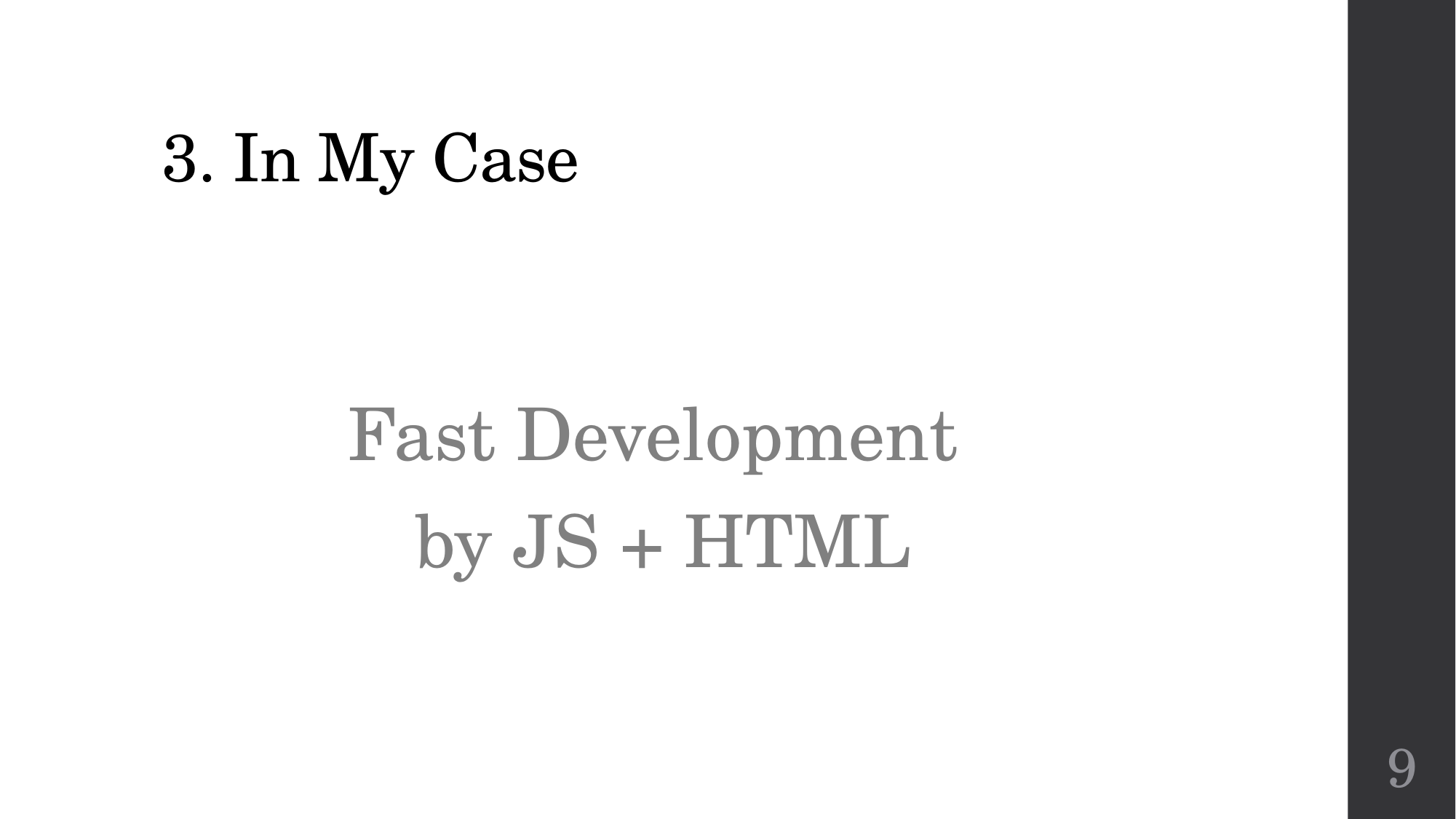

# 3. In My Case

Fast Development
by JS + HTML
9